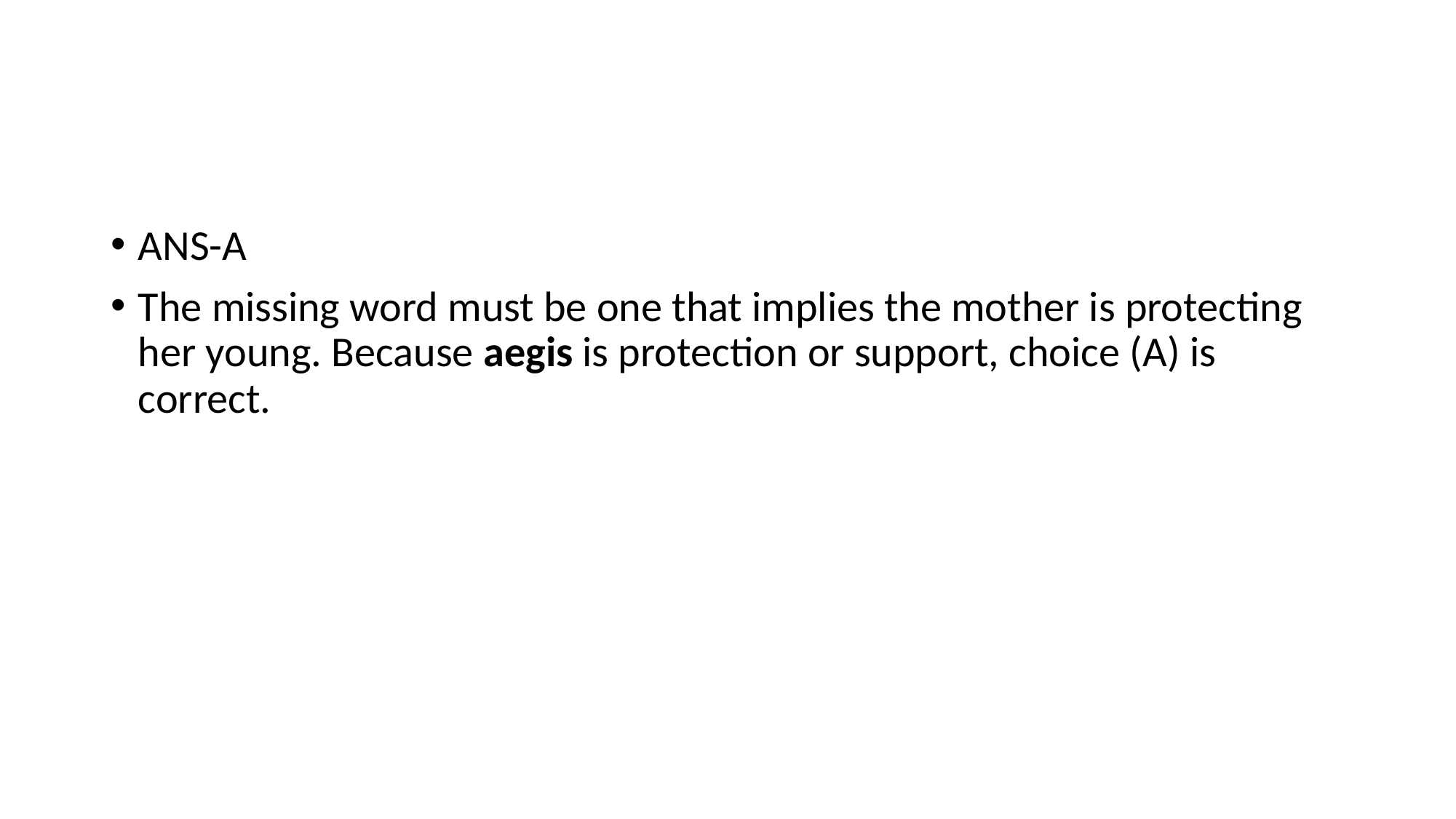

#
ANS-A
The missing word must be one that implies the mother is protecting her young. Because aegis is protection or support, choice (A) is correct.